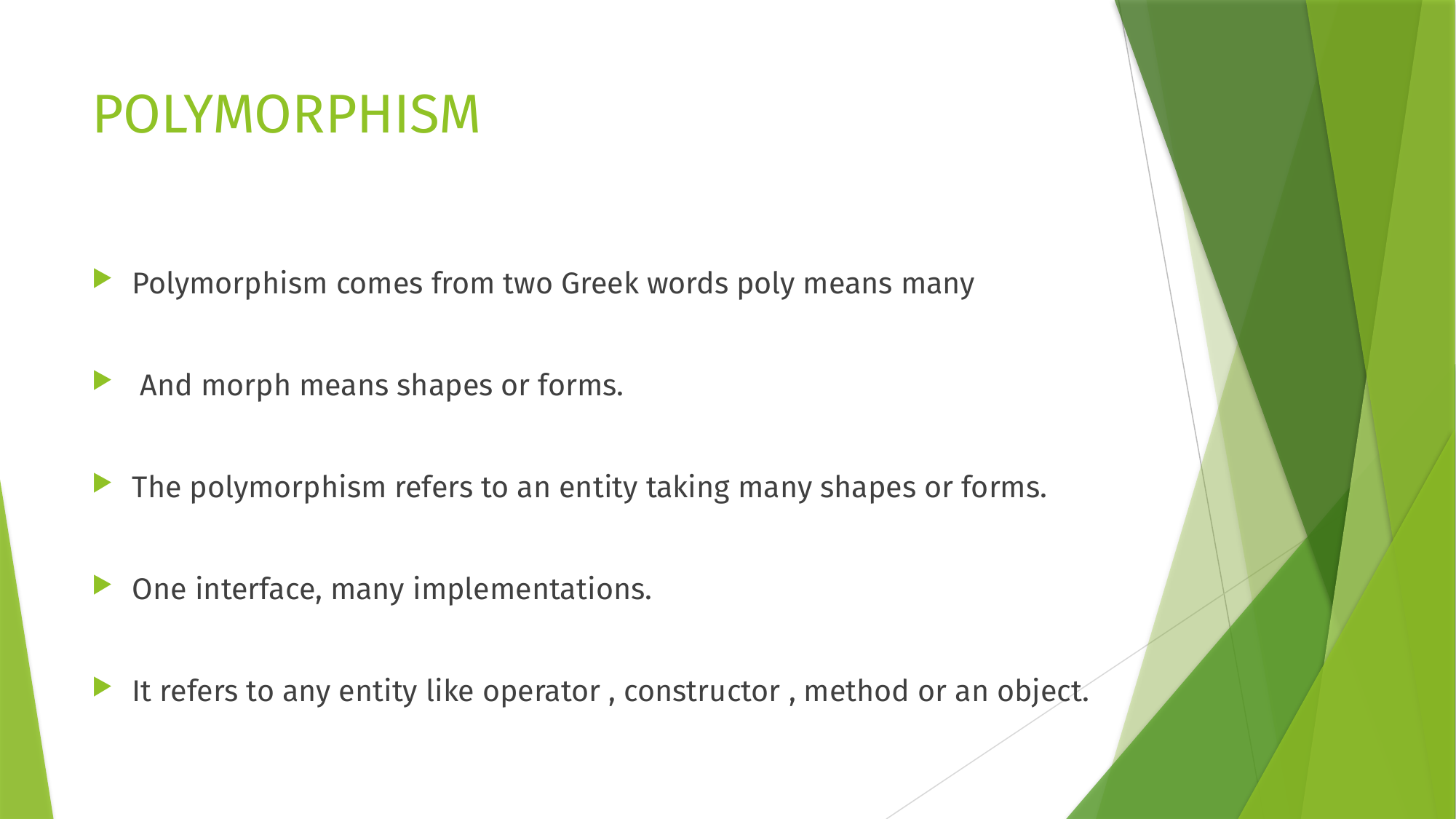

# POLYMORPHISM
Polymorphism comes from two Greek words poly means many

 And morph means shapes or forms.

The polymorphism refers to an entity taking many shapes or forms.

One interface, many implementations.

It refers to any entity like operator , constructor , method or an object.